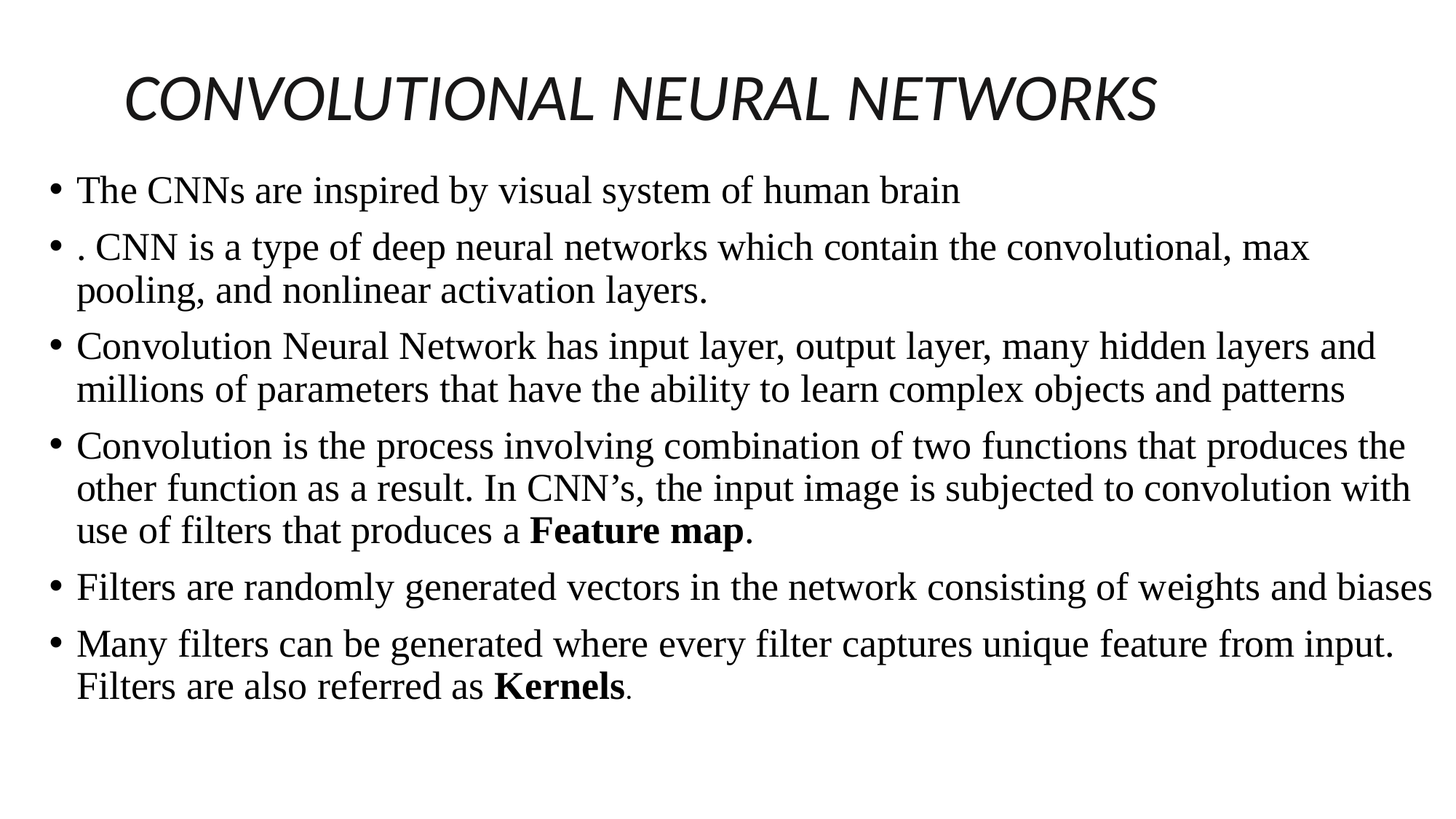

# CONVOLUTIONAL NEURAL NETWORKS
The CNNs are inspired by visual system of human brain
. CNN is a type of deep neural networks which contain the convolutional, max pooling, and nonlinear activation layers.
Convolution Neural Network has input layer, output layer, many hidden layers and millions of parameters that have the ability to learn complex objects and patterns
Convolution is the process involving combination of two functions that produces the other function as a result. In CNN’s, the input image is subjected to convolution with use of filters that produces a Feature map.
Filters are randomly generated vectors in the network consisting of weights and biases
Many filters can be generated where every filter captures unique feature from input. Filters are also referred as Kernels.